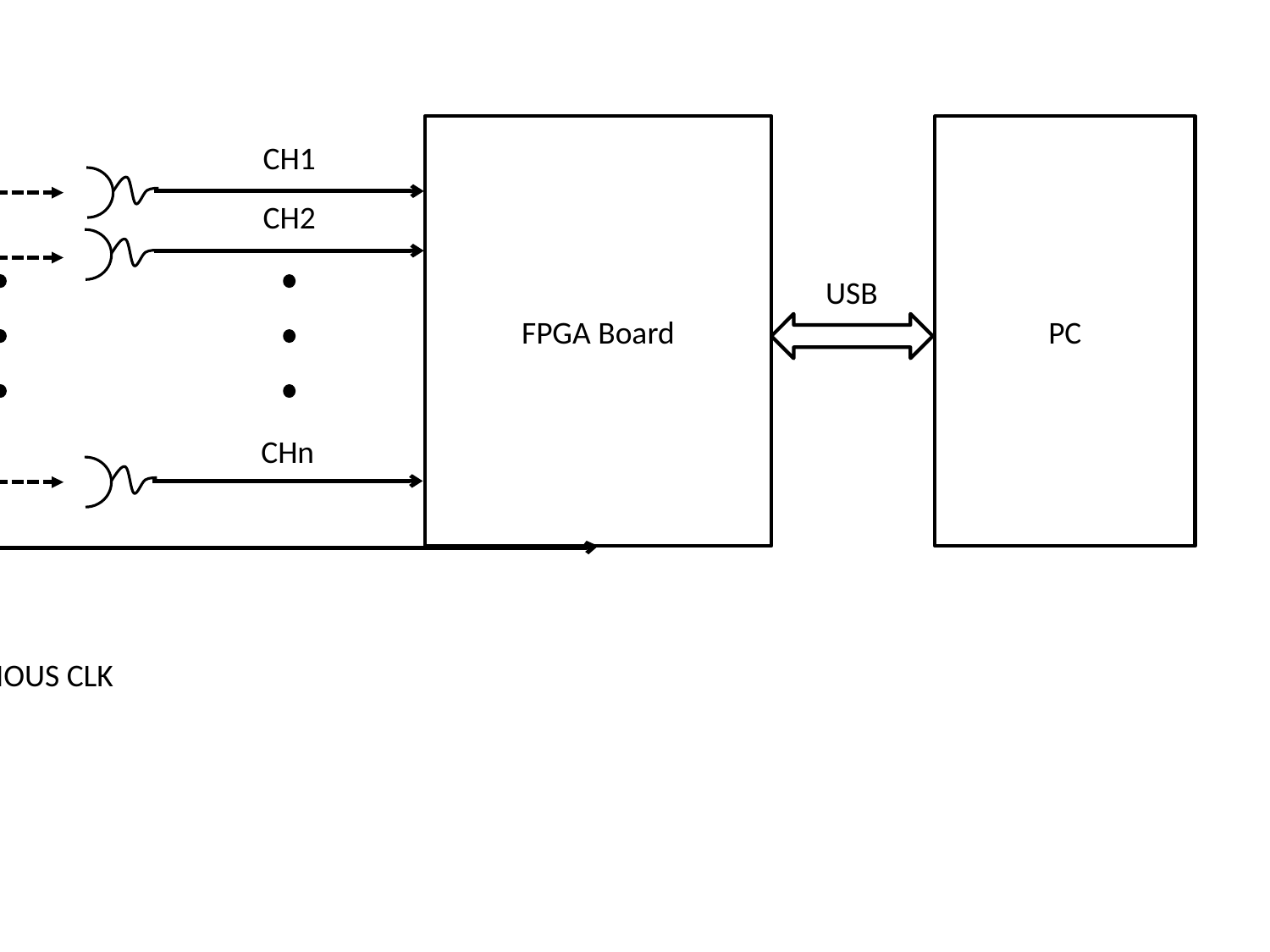

Optical System
FPGA Board
PC
CH1

CH2

USB

Laser

CHn

SYNCHRONOUS CLK